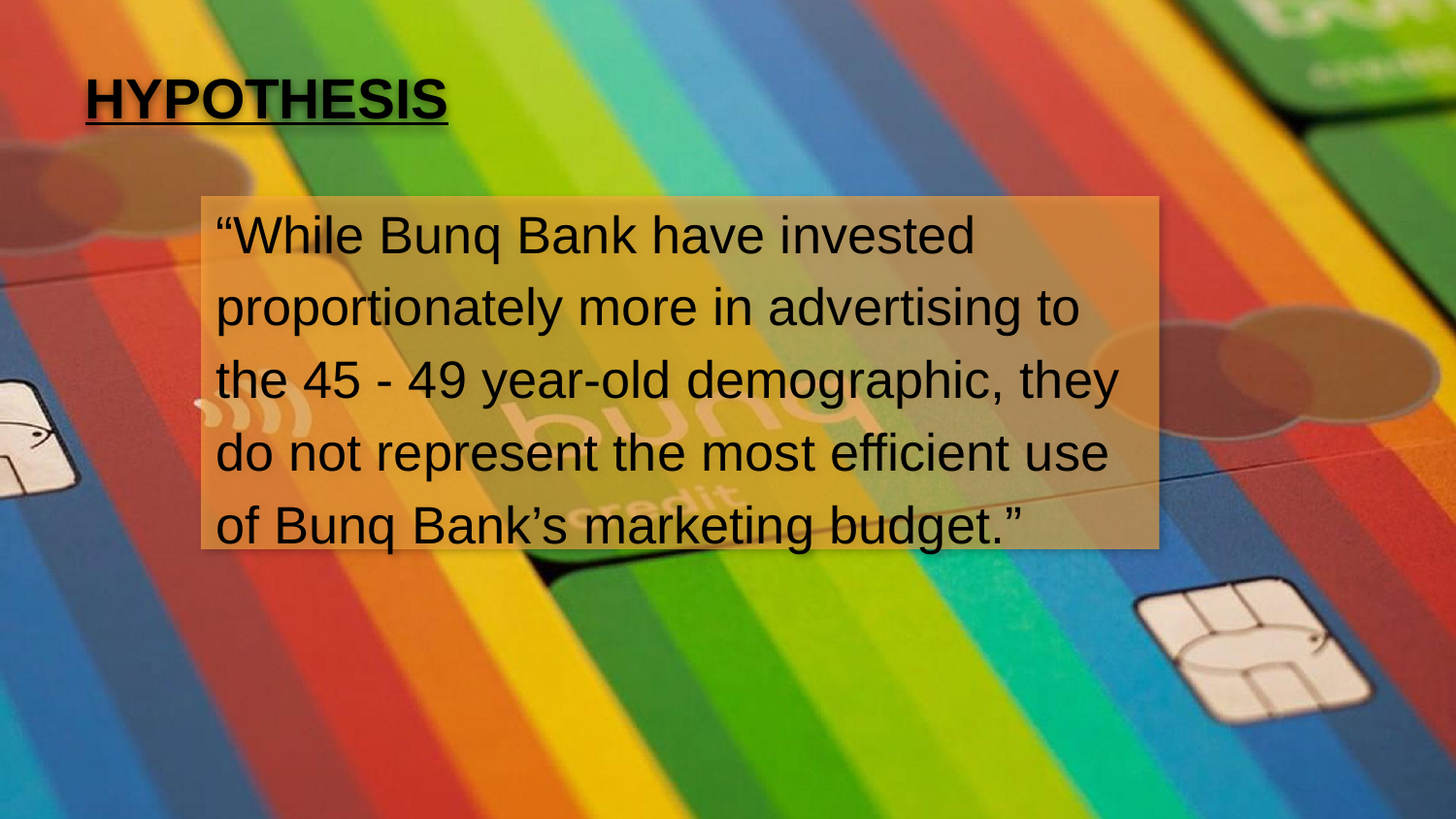

# HYPOTHESIS
“While Bunq Bank have invested proportionately more in advertising to the 45 - 49 year-old demographic, they do not represent the most efficient use of Bunq Bank’s marketing budget.”